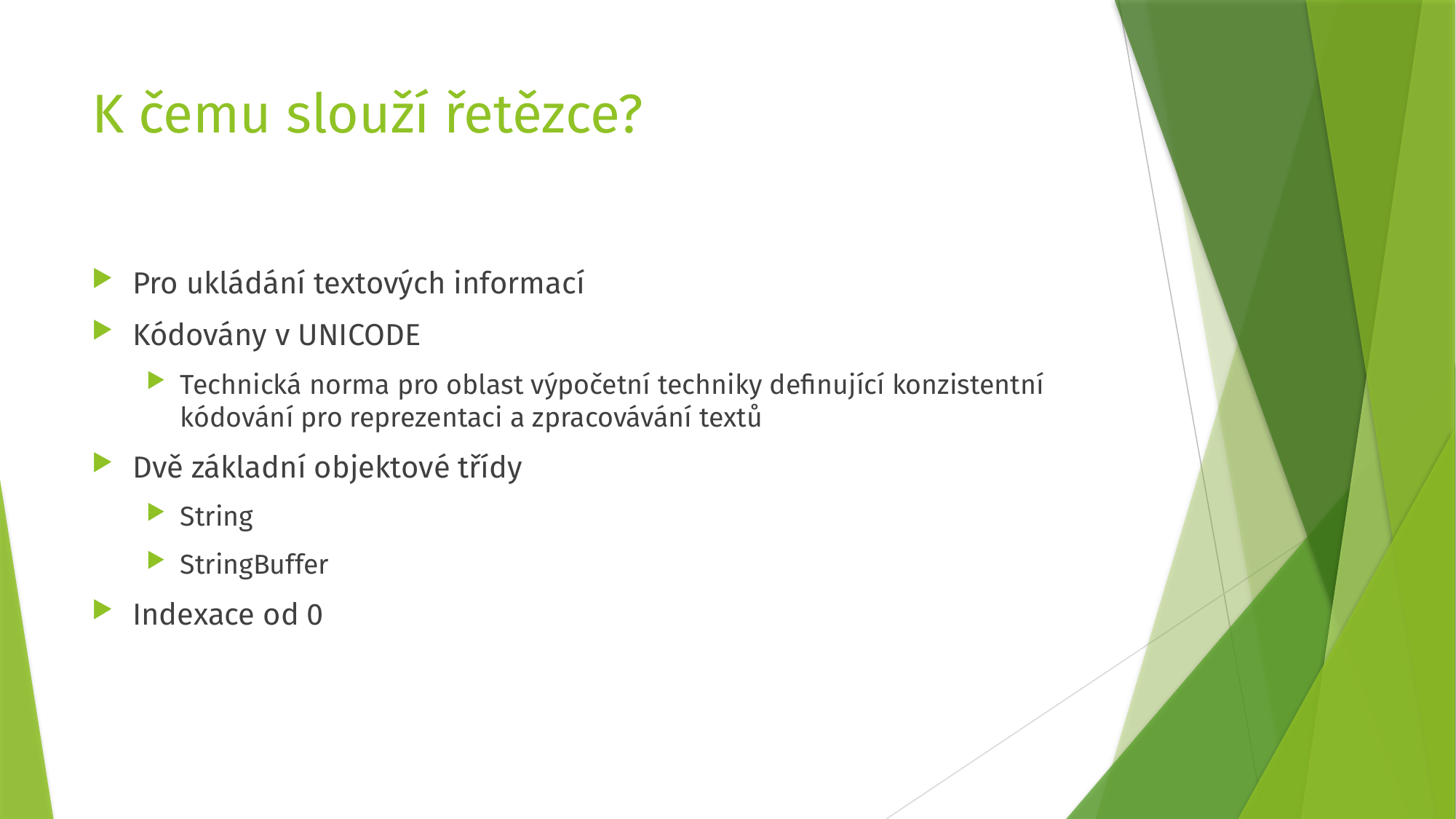

# K čemu slouží řetězce?
Pro ukládání textových informací
Kódovány v UNICODE
Technická norma pro oblast výpočetní techniky definující konzistentní kódování pro reprezentaci a zpracovávání textů
Dvě základní objektové třídy
String
StringBuffer
Indexace od 0